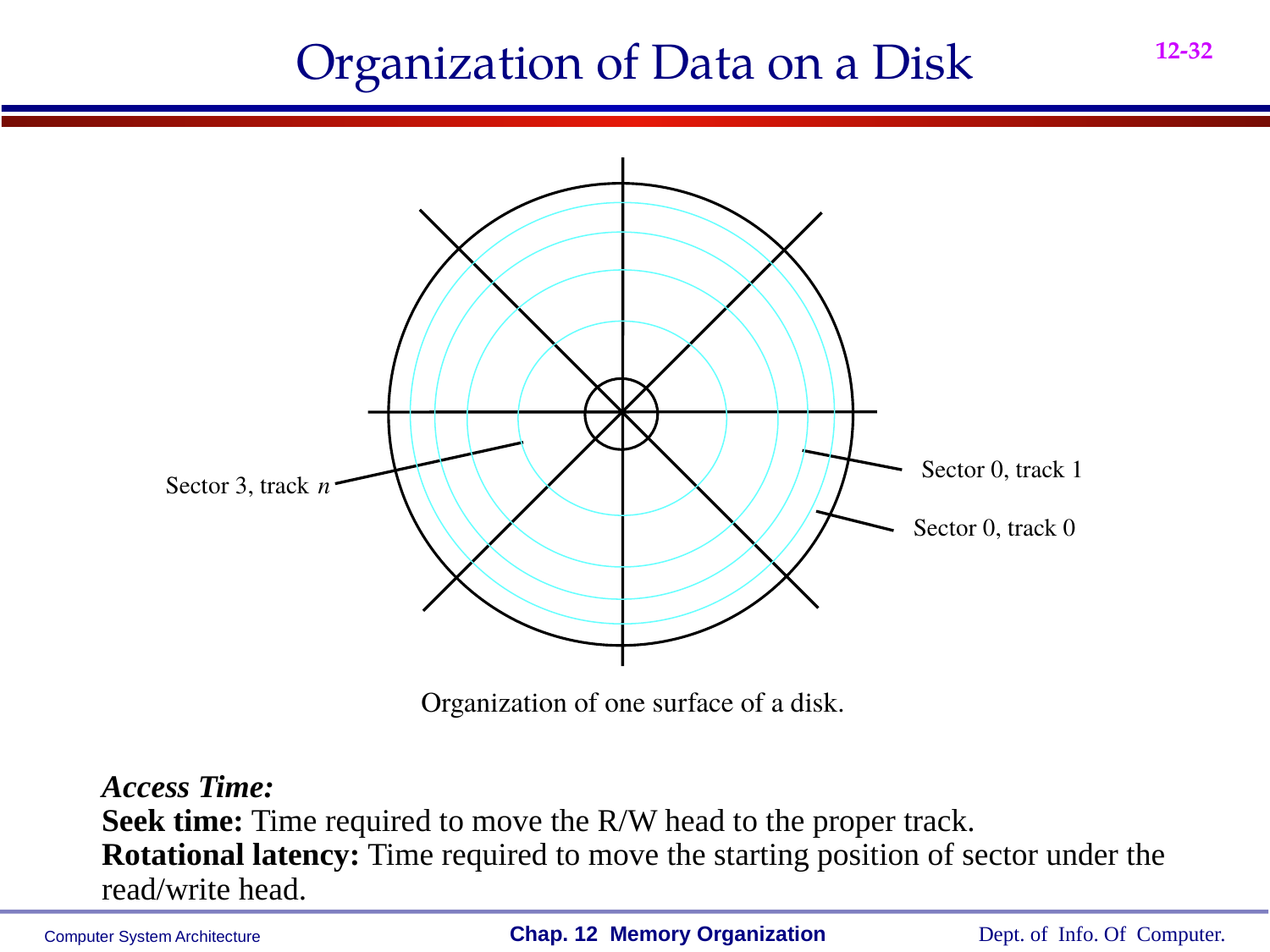

# Organization of Data on a Disk

Sector 0, track 1
Sector 3, track
n

Sector 0, track 0
Organization of one surface of a disk.
Access Time:
Seek time: Time required to move the R/W head to the proper track.
Rotational latency: Time required to move the starting position of sector under the read/write head.